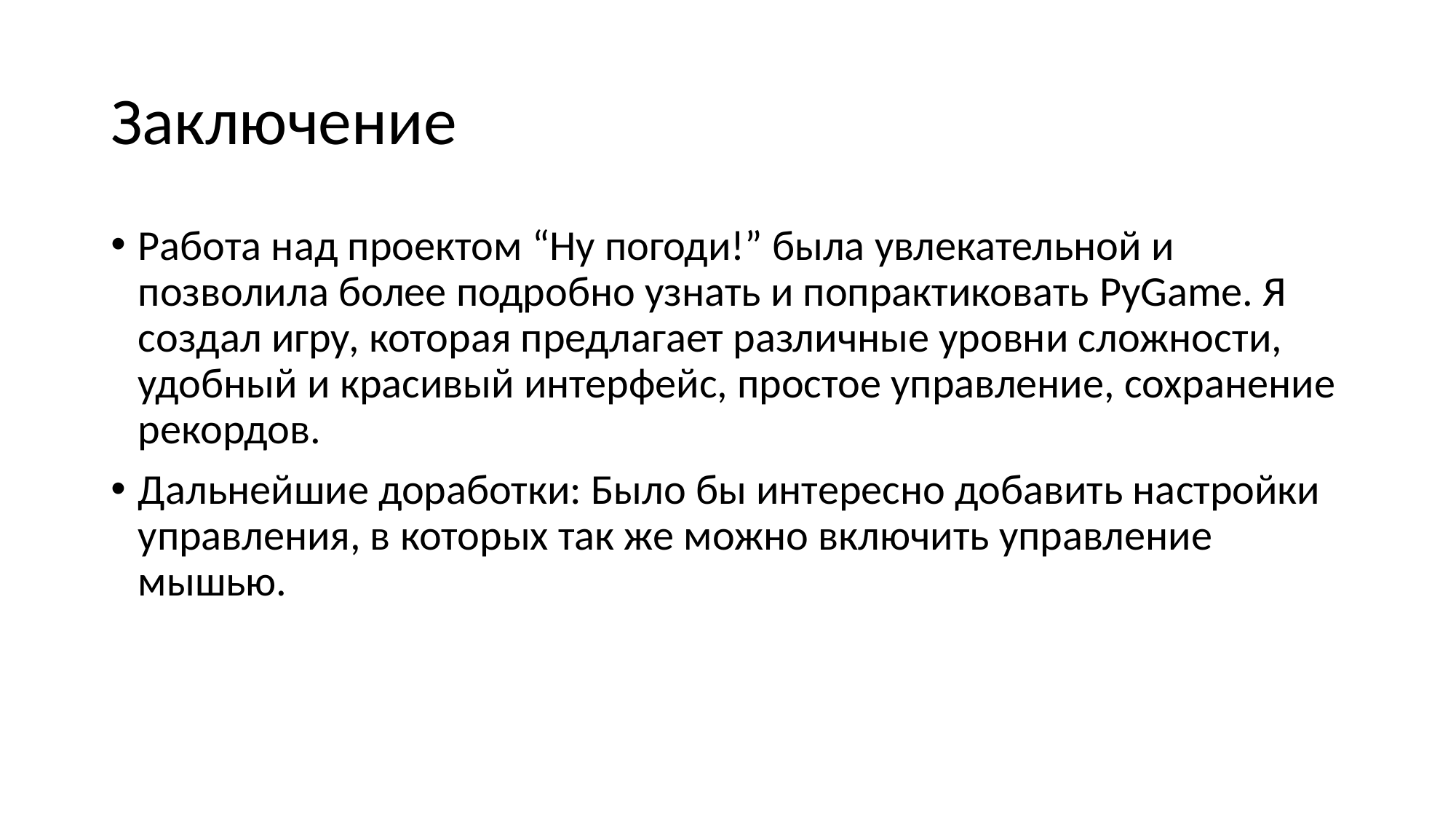

# Заключение
Работа над проектом “Ну погоди!” была увлекательной и позволила более подробно узнать и попрактиковать PyGame. Я создал игру, которая предлагает различные уровни сложности, удобный и красивый интерфейс, простое управление, сохранение рекордов.
Дальнейшие доработки: Было бы интересно добавить настройки управления, в которых так же можно включить управление мышью.